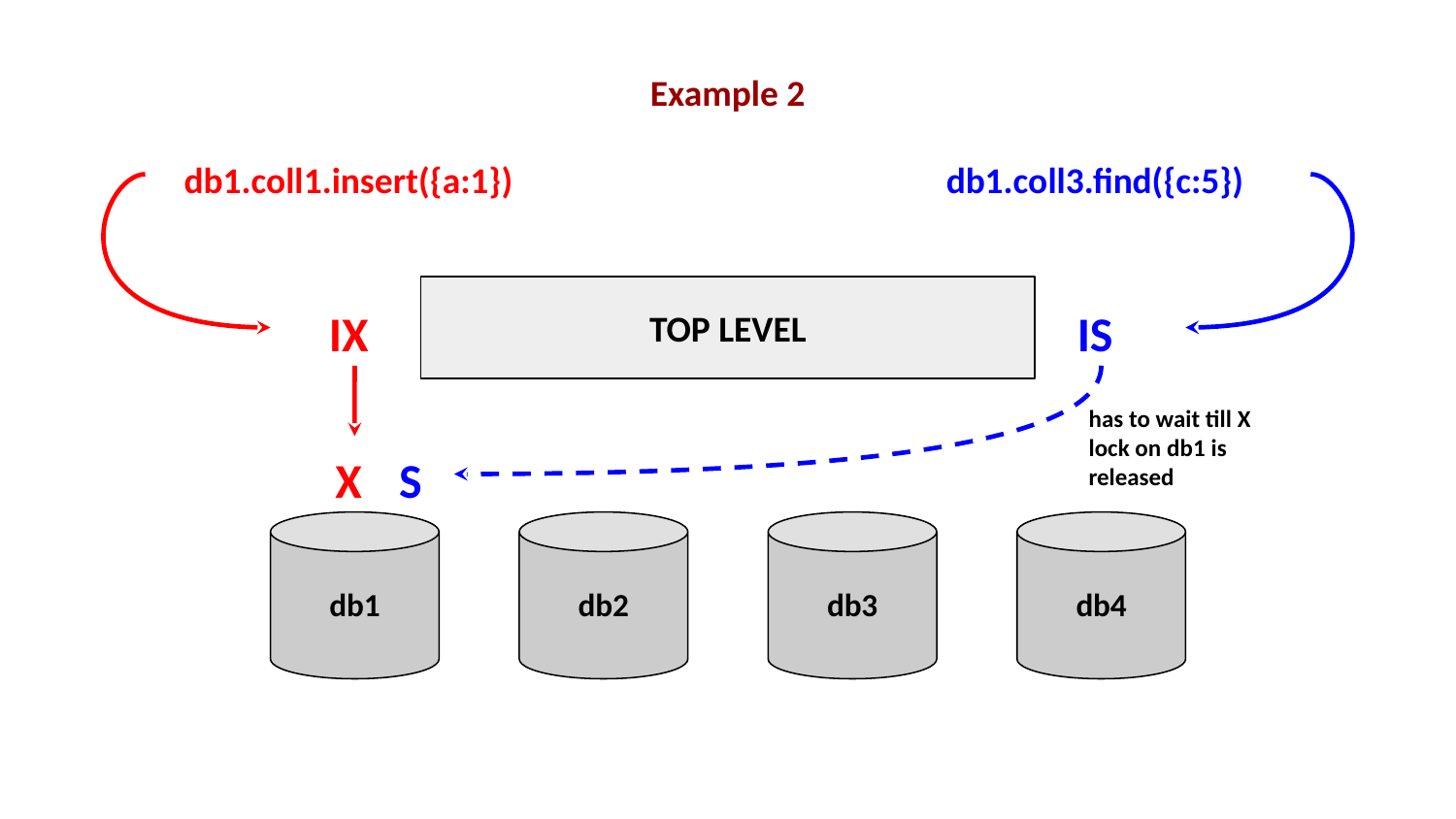

Example 2
db1.coll1.insert({a:1})
db1.coll3.find({c:5})
TOP LEVEL
IX
IS
has to wait till X lock on db1 is released
X
S

db1
db2
db3
db4